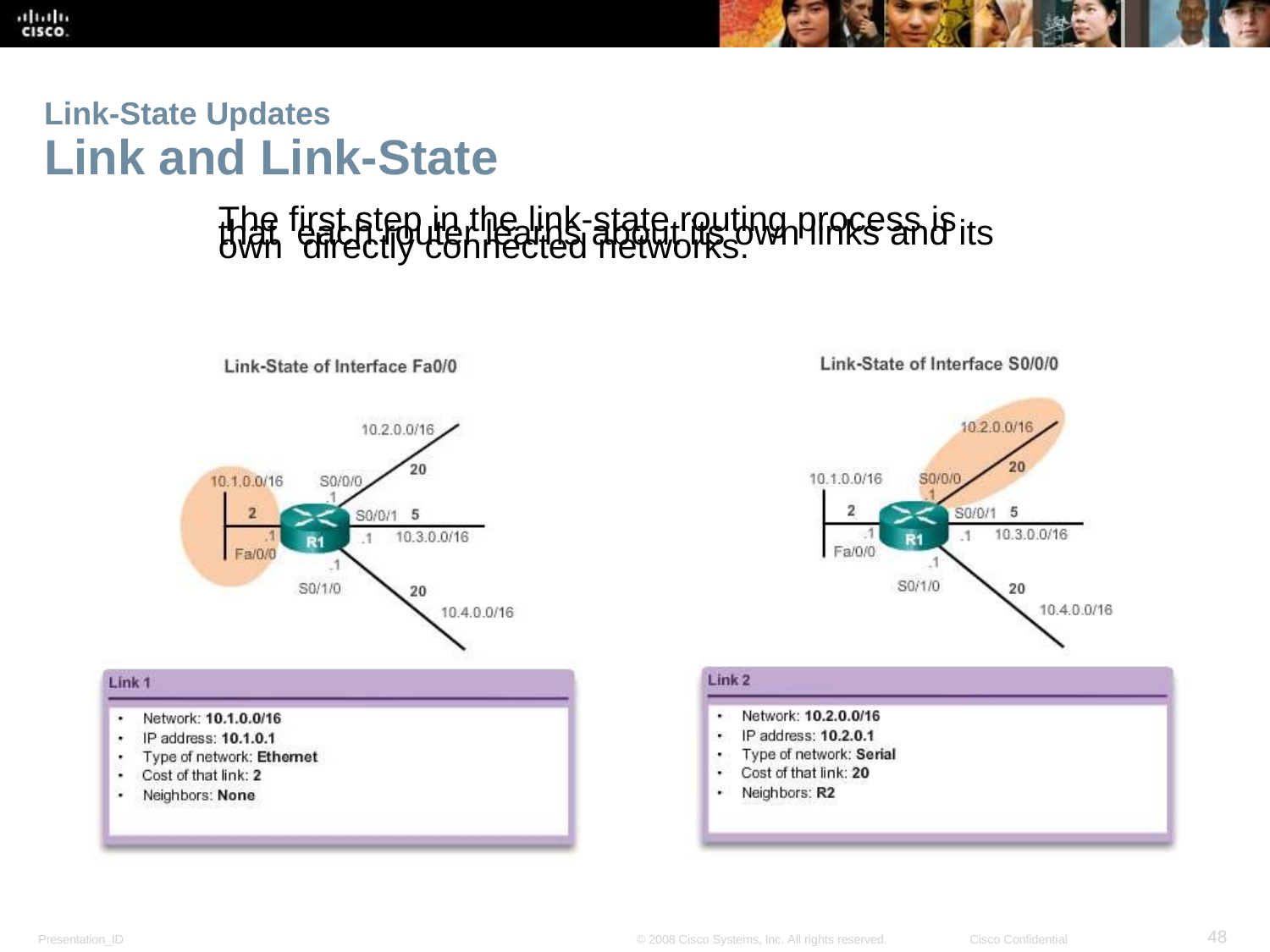

Link-State Updates
Link and Link-State
The first step in the link-state routing process is that  each router learns about its own links and its own  directly connected networks.

48
Presentation_ID
© 2008 Cisco Systems, Inc. All rights reserved.
Cisco Confidential